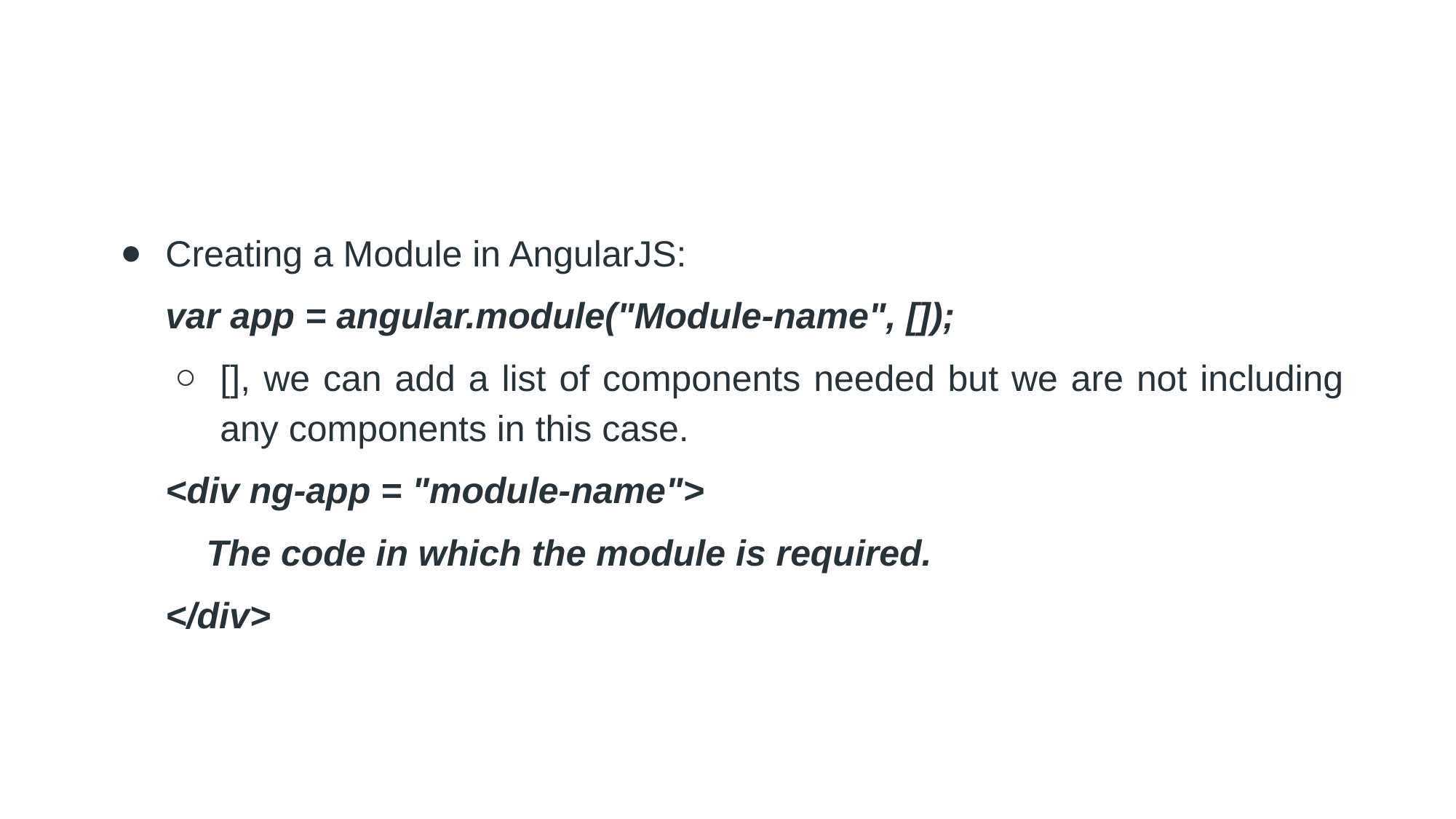

#
Creating a Module in AngularJS:
var app = angular.module("Module-name", []);
[], we can add a list of components needed but we are not including any components in this case.
<div ng-app = "module-name">
    The code in which the module is required.
</div>